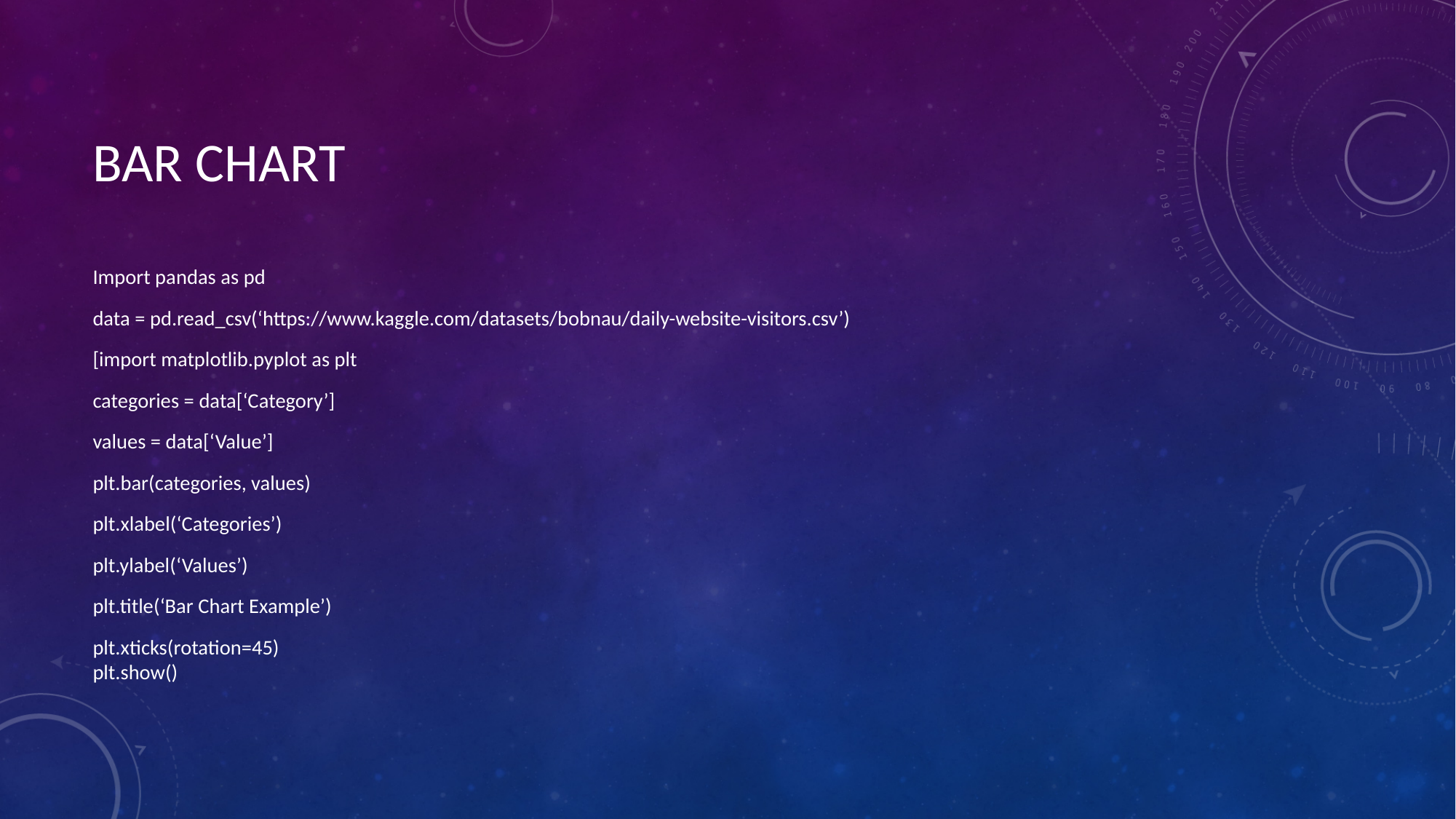

# Bar chart
Import pandas as pd
data = pd.read_csv(‘https://www.kaggle.com/datasets/bobnau/daily-website-visitors.csv’)
[import matplotlib.pyplot as plt
categories = data[‘Category’]
values = data[‘Value’]
plt.bar(categories, values)
plt.xlabel(‘Categories’)
plt.ylabel(‘Values’)
plt.title(‘Bar Chart Example’)
plt.xticks(rotation=45)
plt.show()